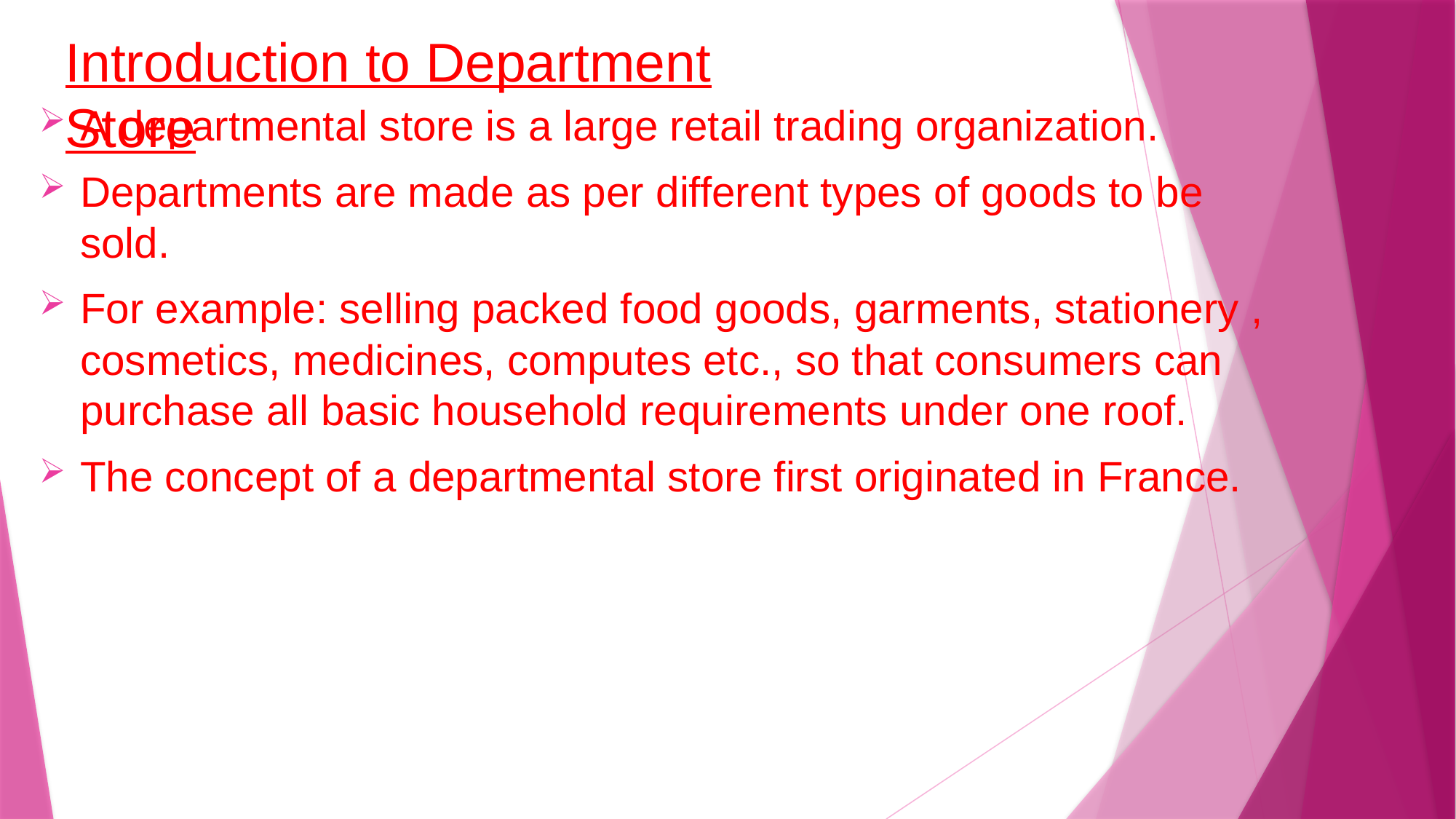

Introduction to Department Store
A departmental store is a large retail trading organization.
Departments are made as per different types of goods to be sold.
For example: selling packed food goods, garments, stationery , cosmetics, medicines, computes etc., so that consumers can purchase all basic household requirements under one roof.
The concept of a departmental store first originated in France.